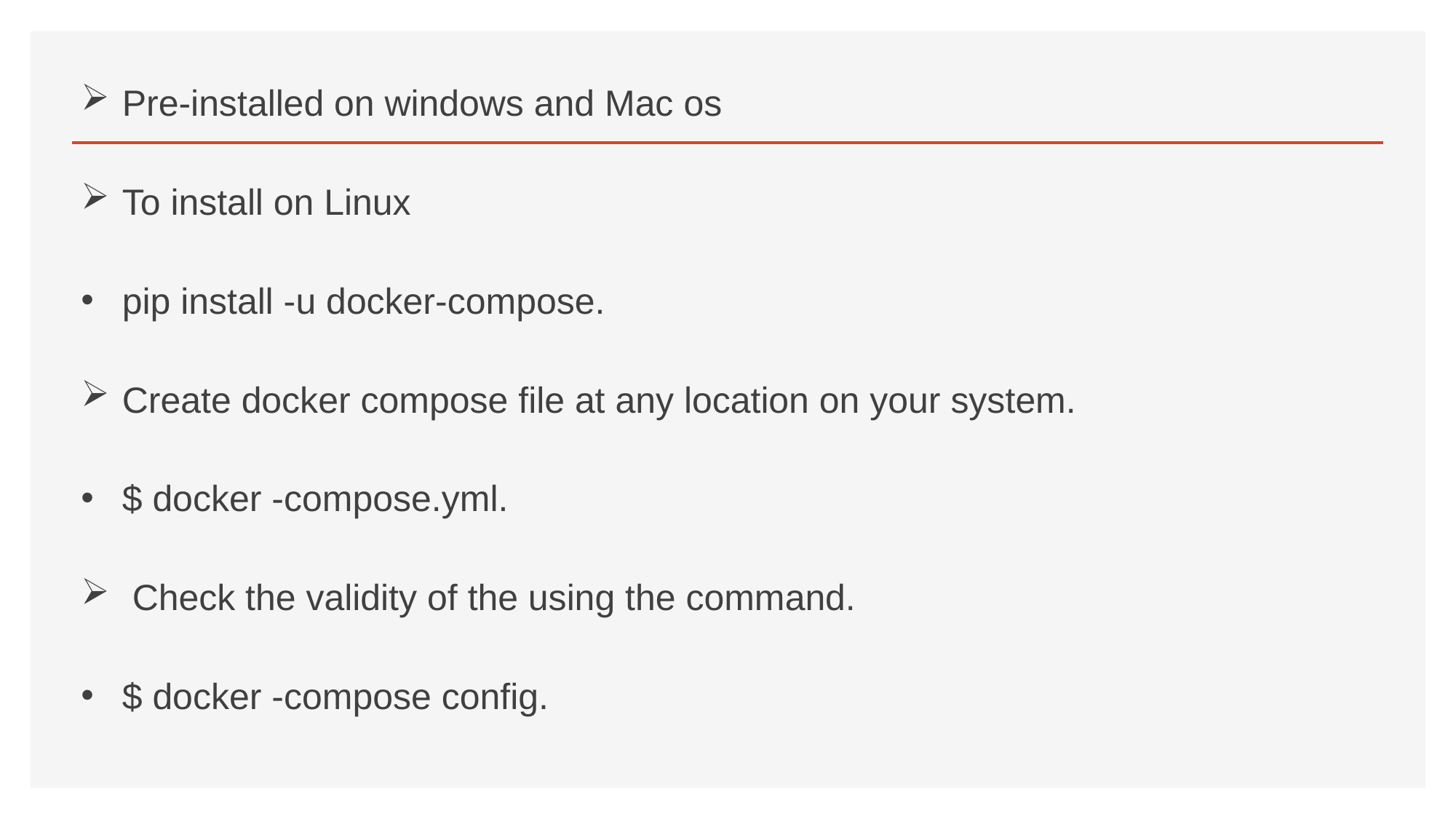

Pre-installed on windows and Mac os
To install on Linux
pip install -u docker-compose.
Create docker compose file at any location on your system.
$ docker -compose.yml.
 Check the validity of the using the command.
$ docker -compose config.